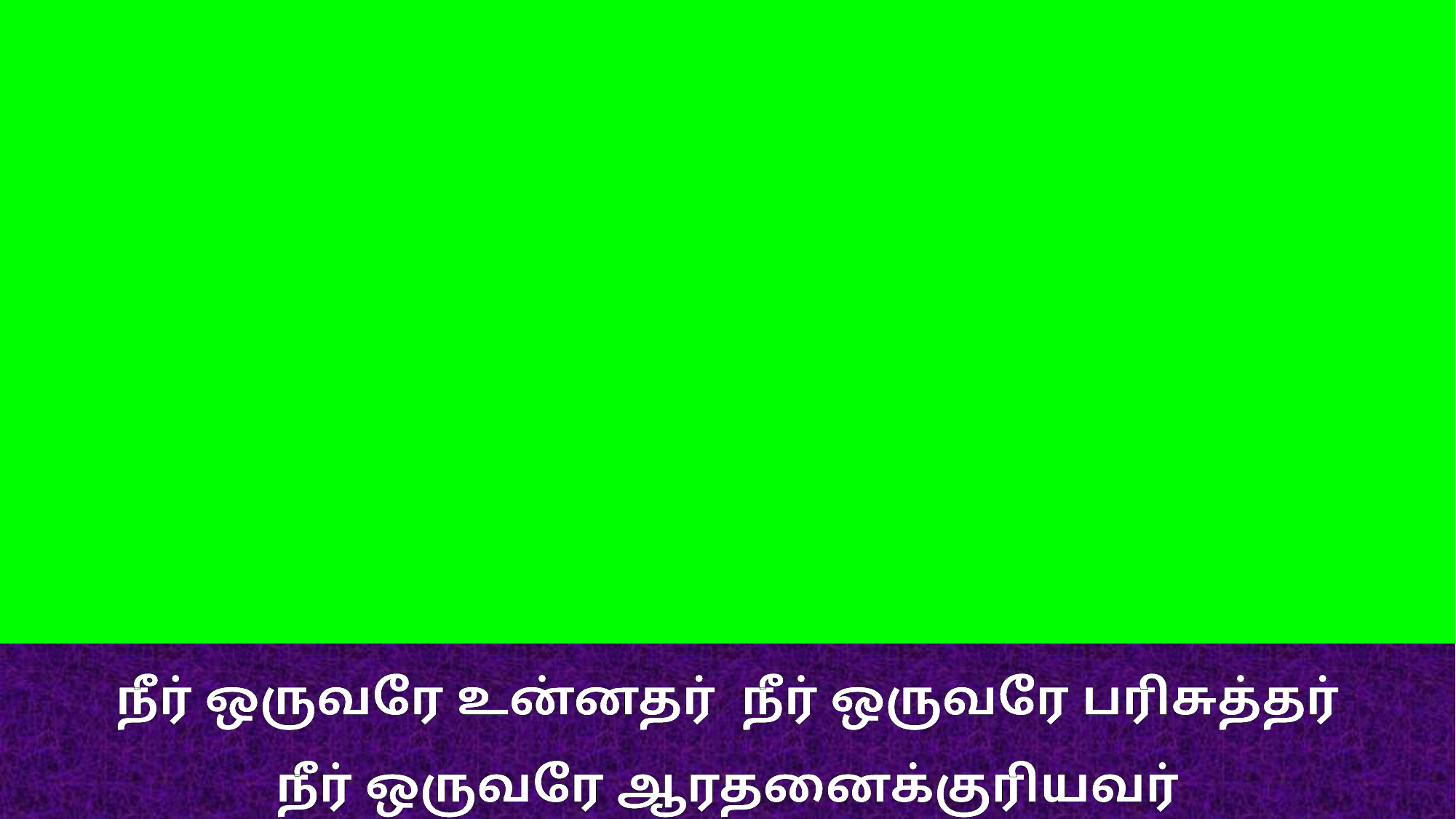

நீர் ஒருவரே உன்னதர்  நீர் ஒருவரே பரிசுத்தர்
நீர் ஒருவரே ஆரதனைக்குரியவர்